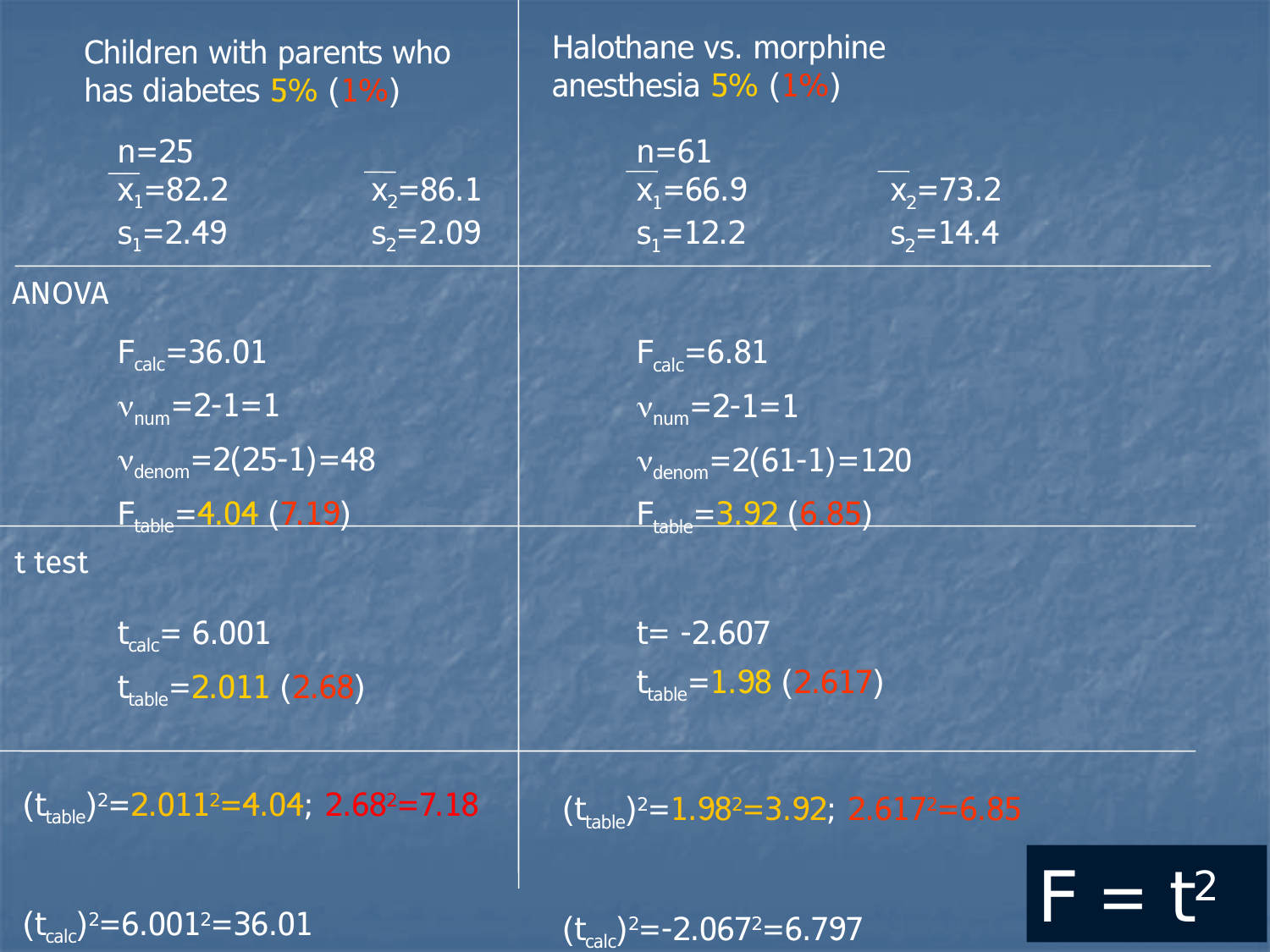

Halothane vs. morphine anesthesia 5% (1%)
Children with parents who has diabetes 5% (1%)
n=25
x1=82.2		x2=86.1
s1=2.49		s2=2.09

Fcalc=36.01
νnum=2-1=1
νdenom=2(25-1)=48
Ftable=4.04 (7.19)

tcalc= 6.001
ttable=2.011 (2.68)

n=61
x1=66.9		x2=73.2
s1=12.2		s2=14.4

Fcalc=6.81
νnum=2-1=1
νdenom=2(61-1)=120
Ftable=3.92 (6.85)

t= -2.607
ttable=1.98 (2.617)

ANOVA

t test

(ttable)2=2.0112=4.04; 2.682=7.18

(tcalc)2=6.0012=36.01
(ttable)2=1.982=3.92; 2.6172=6.85

(tcalc)2=-2.0672=6.797
F = t2